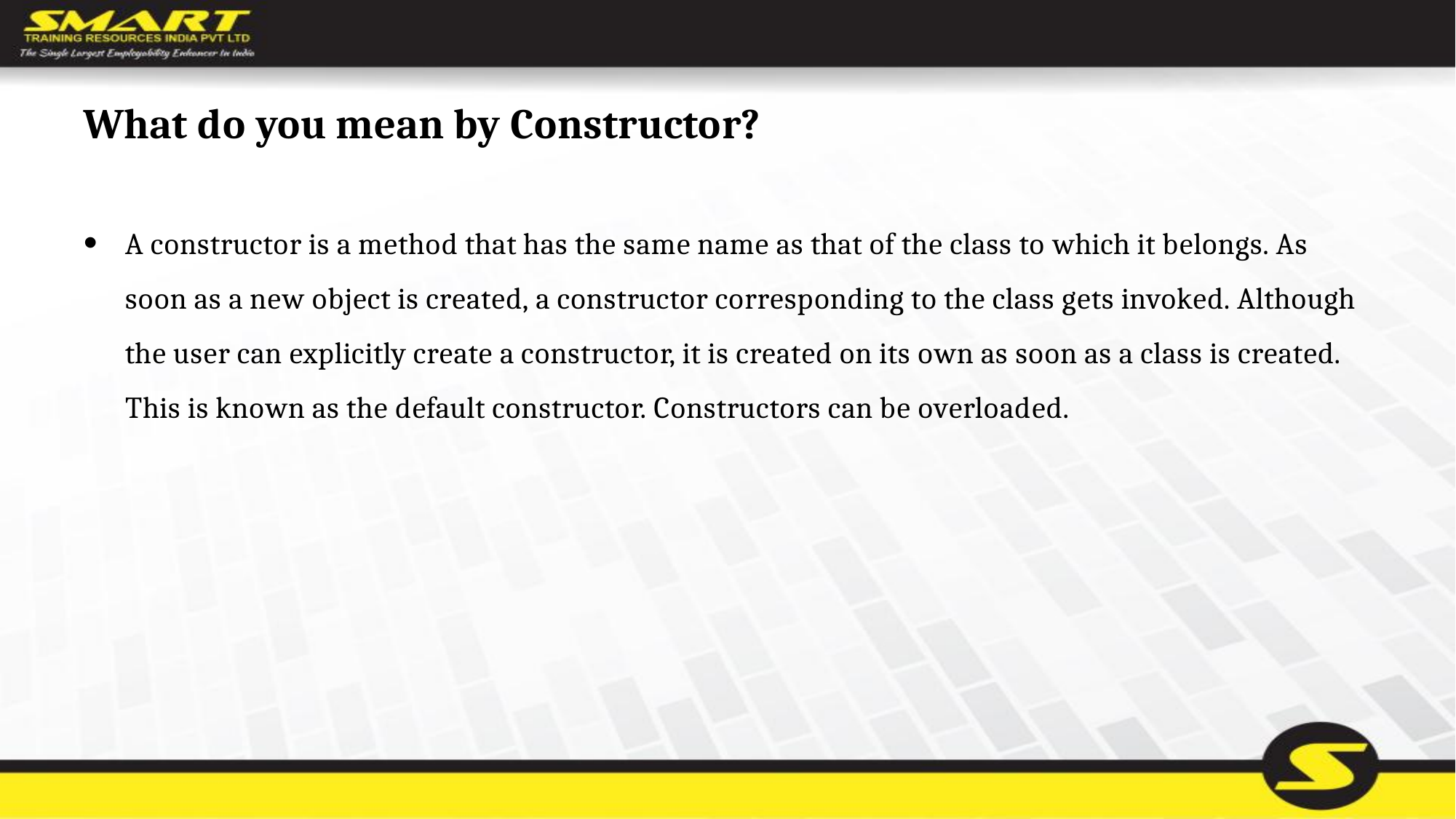

# What do you mean by Constructor?
A constructor is a method that has the same name as that of the class to which it belongs. As soon as a new object is created, a constructor corresponding to the class gets invoked. Although the user can explicitly create a constructor, it is created on its own as soon as a class is created. This is known as the default constructor. Constructors can be overloaded.